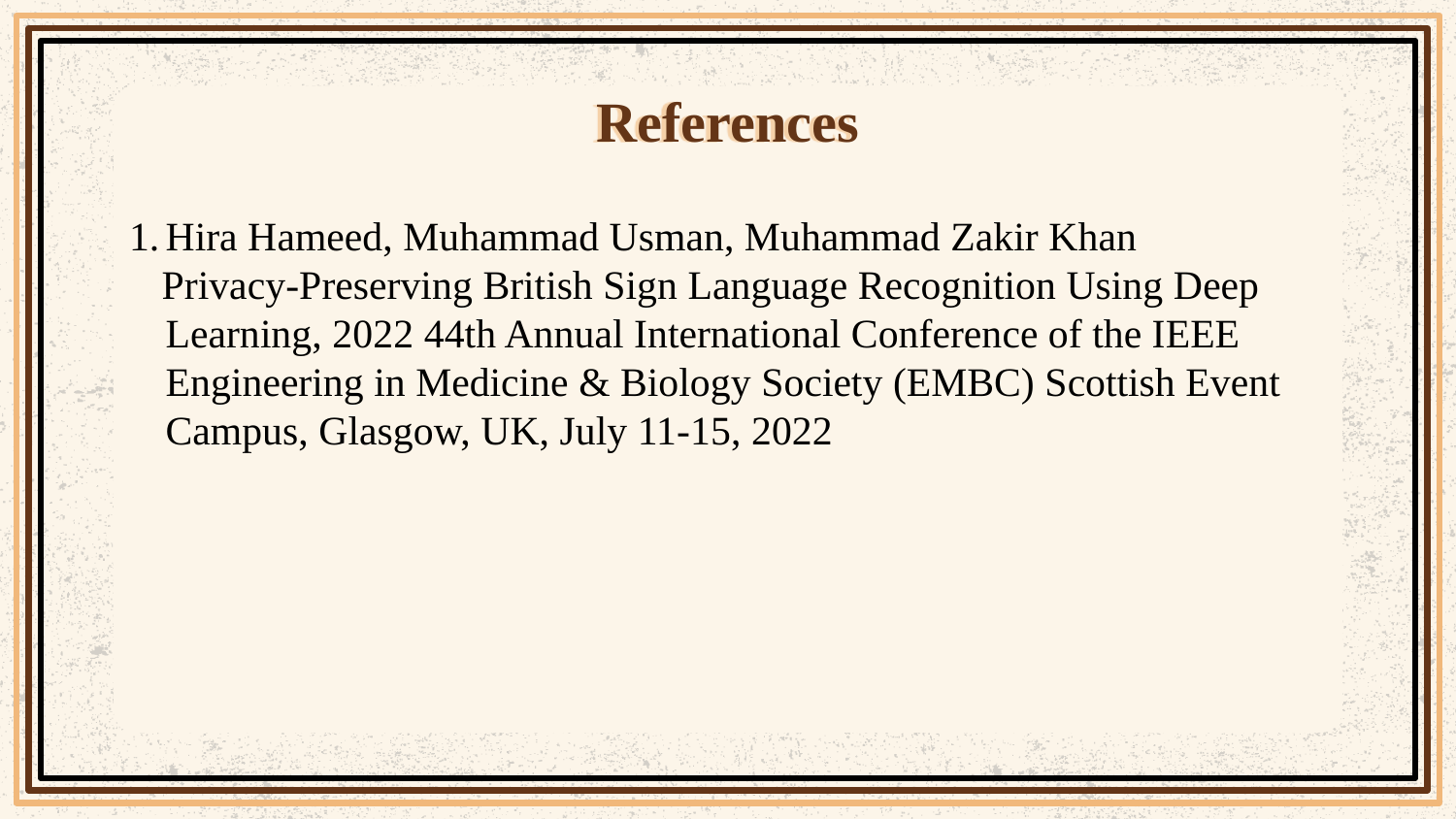

# References
Hira Hameed, Muhammad Usman, Muhammad Zakir Khan
  Privacy-Preserving British Sign Language Recognition Using Deep Learning, 2022 44th Annual International Conference of the IEEE Engineering in Medicine & Biology Society (EMBC) Scottish Event Campus, Glasgow, UK, July 11-15, 2022